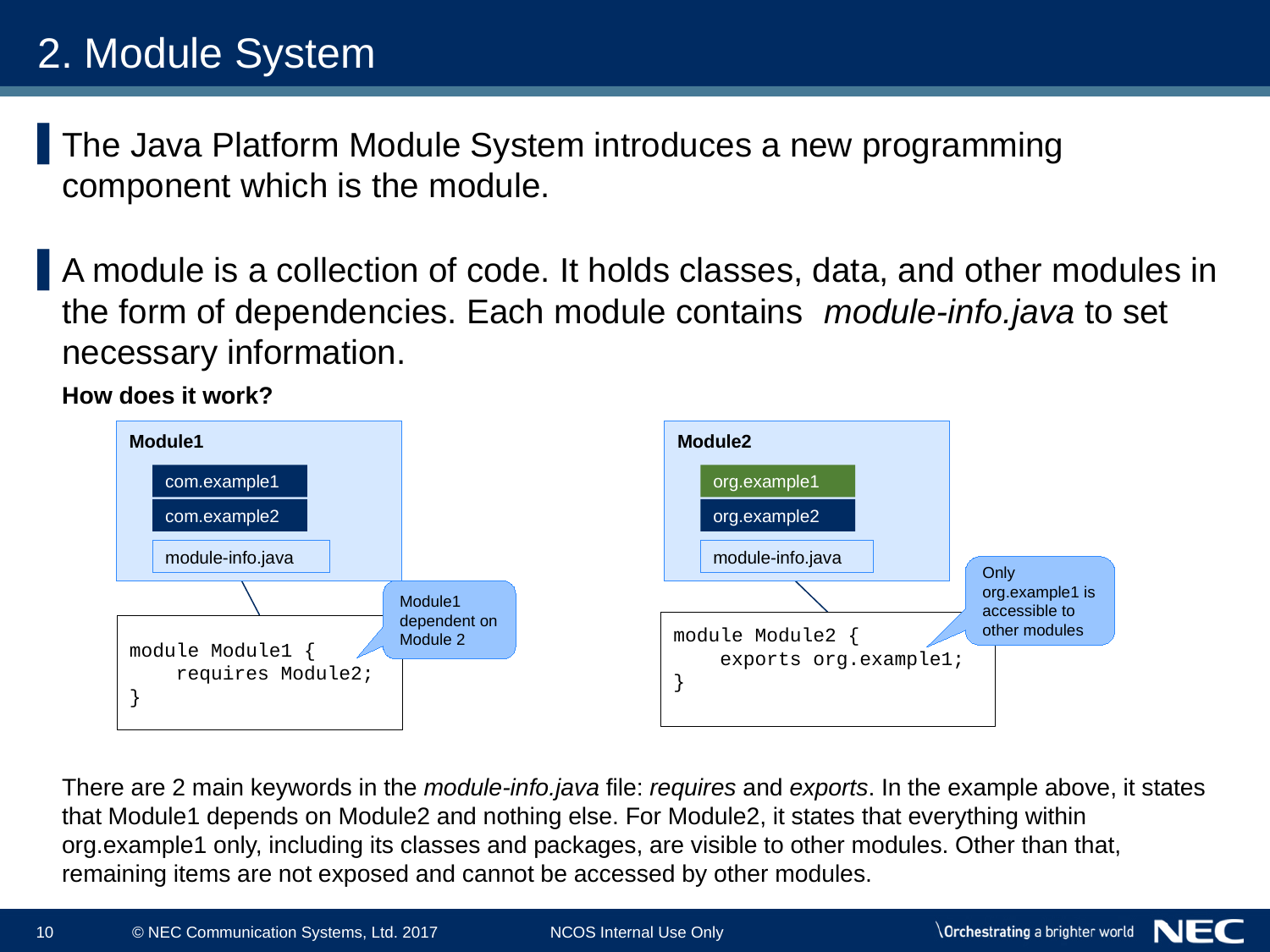

# 2. Module System
The Java Platform Module System introduces a new programming component which is the module.

A module is a collection of code. It holds classes, data, and other modules in the form of dependencies. Each module contains  module-info.java to set necessary information.
How does it work?

There are 2 main keywords in the module-info.java file: requires and exports. In the example above, it states that Module1 depends on Module2 and nothing else. For Module2, it states that everything within org.example1 only, including its classes and packages, are visible to other modules. Other than that, remaining items are not exposed and cannot be accessed by other modules.
Module1

com.example1
com.example2
module-info.java
Module1 dependent on Module 2
module Module1 {
    requires Module2;
}
Module2

org.example1
org.example2
module-info.java
module Module2 {
    exports org.example1;
}

Only org.example1 is accessible to other modules